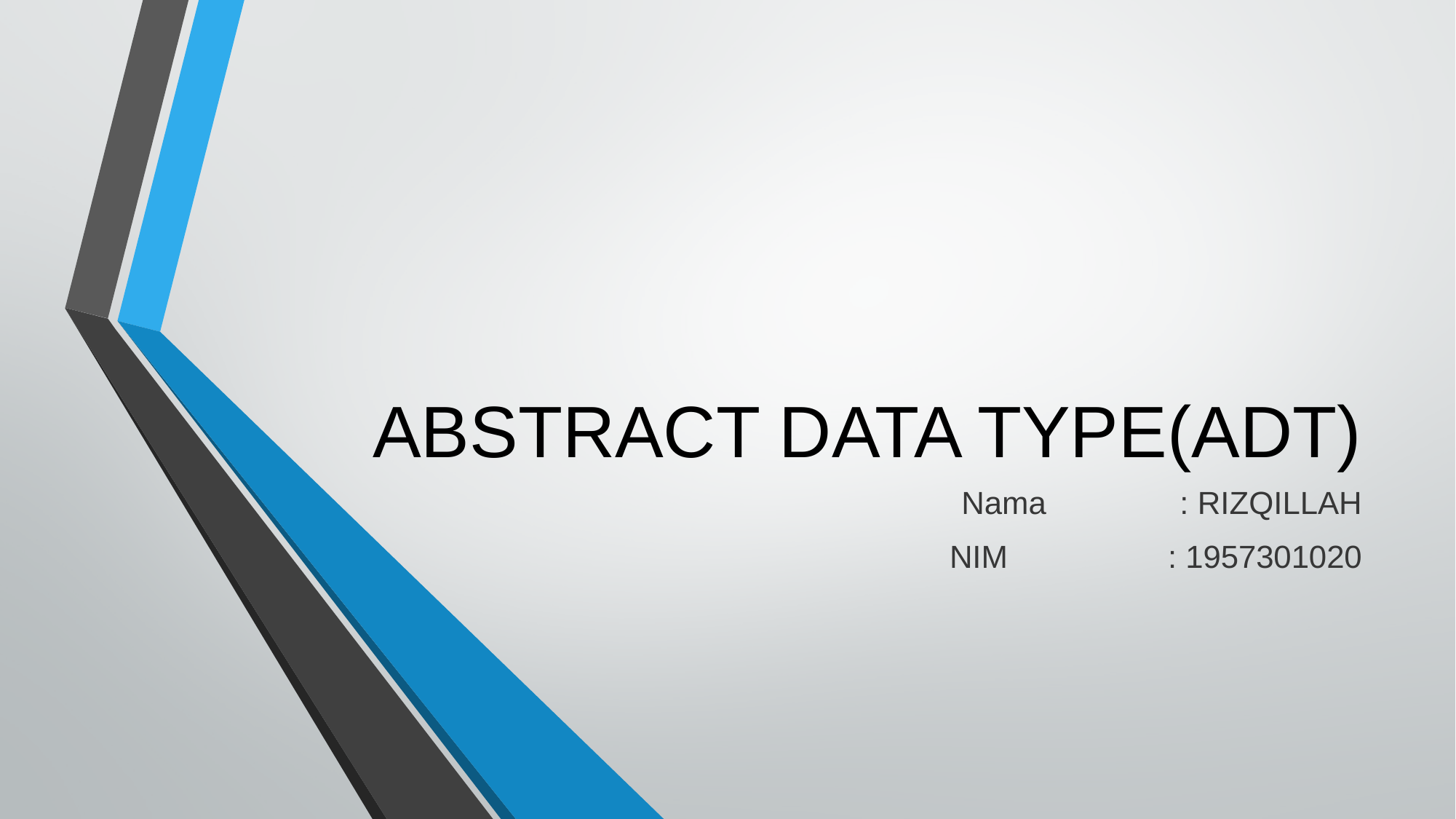

# ABSTRACT DATA TYPE(ADT)
Nama		: RIZQILLAH
NIM		: 1957301020